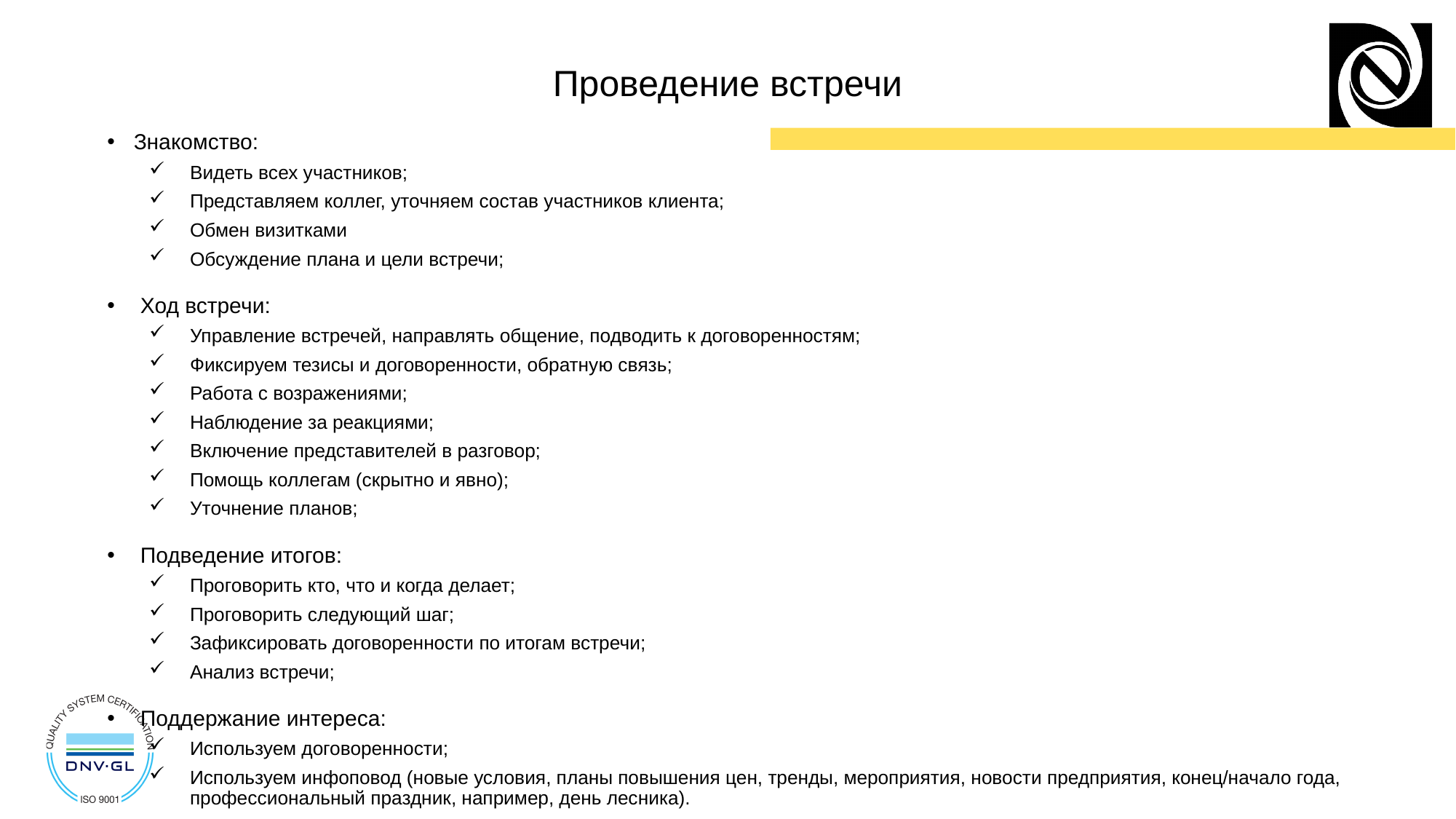

# Проведение встречи
Знакомство:
Видеть всех участников;
Представляем коллег, уточняем состав участников клиента;
Обмен визитками
Обсуждение плана и цели встречи;
Ход встречи:
Управление встречей, направлять общение, подводить к договоренностям;
Фиксируем тезисы и договоренности, обратную связь;
Работа с возражениями;
Наблюдение за реакциями;
Включение представителей в разговор;
Помощь коллегам (скрытно и явно);
Уточнение планов;
Подведение итогов:
Проговорить кто, что и когда делает;
Проговорить следующий шаг;
Зафиксировать договоренности по итогам встречи;
Анализ встречи;
Поддержание интереса:
Используем договоренности;
Используем инфоповод (новые условия, планы повышения цен, тренды, мероприятия, новости предприятия, конец/начало года, профессиональный праздник, например, день лесника).